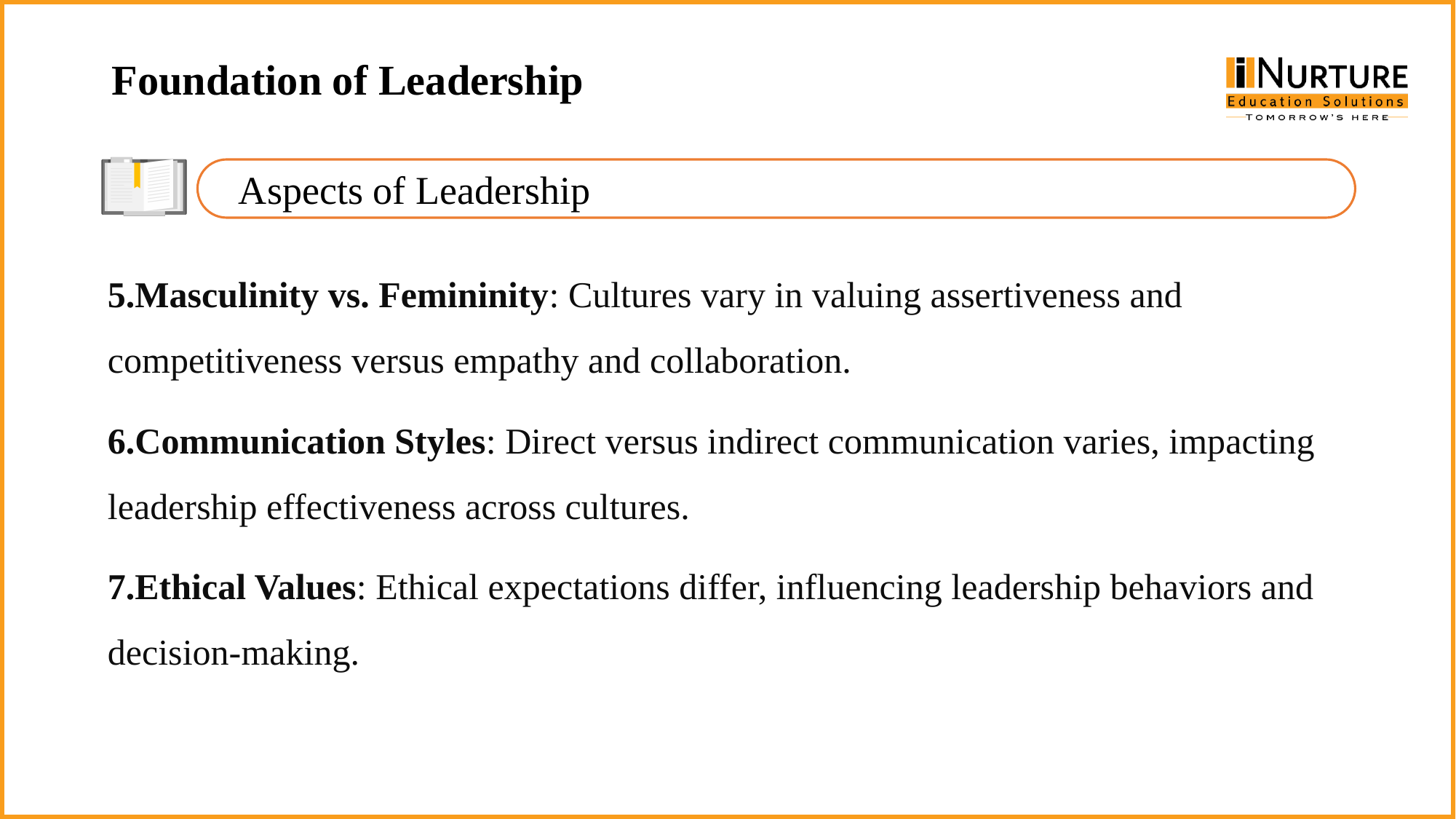

Foundation of Leadership

Aspects of Leadership

5.Masculinity vs. Femininity: Cultures vary in valuing assertiveness and competitiveness versus empathy and collaboration.
6.Communication Styles: Direct versus indirect communication varies, impacting leadership effectiveness across cultures.
7.Ethical Values: Ethical expectations differ, influencing leadership behaviors and decision-making.